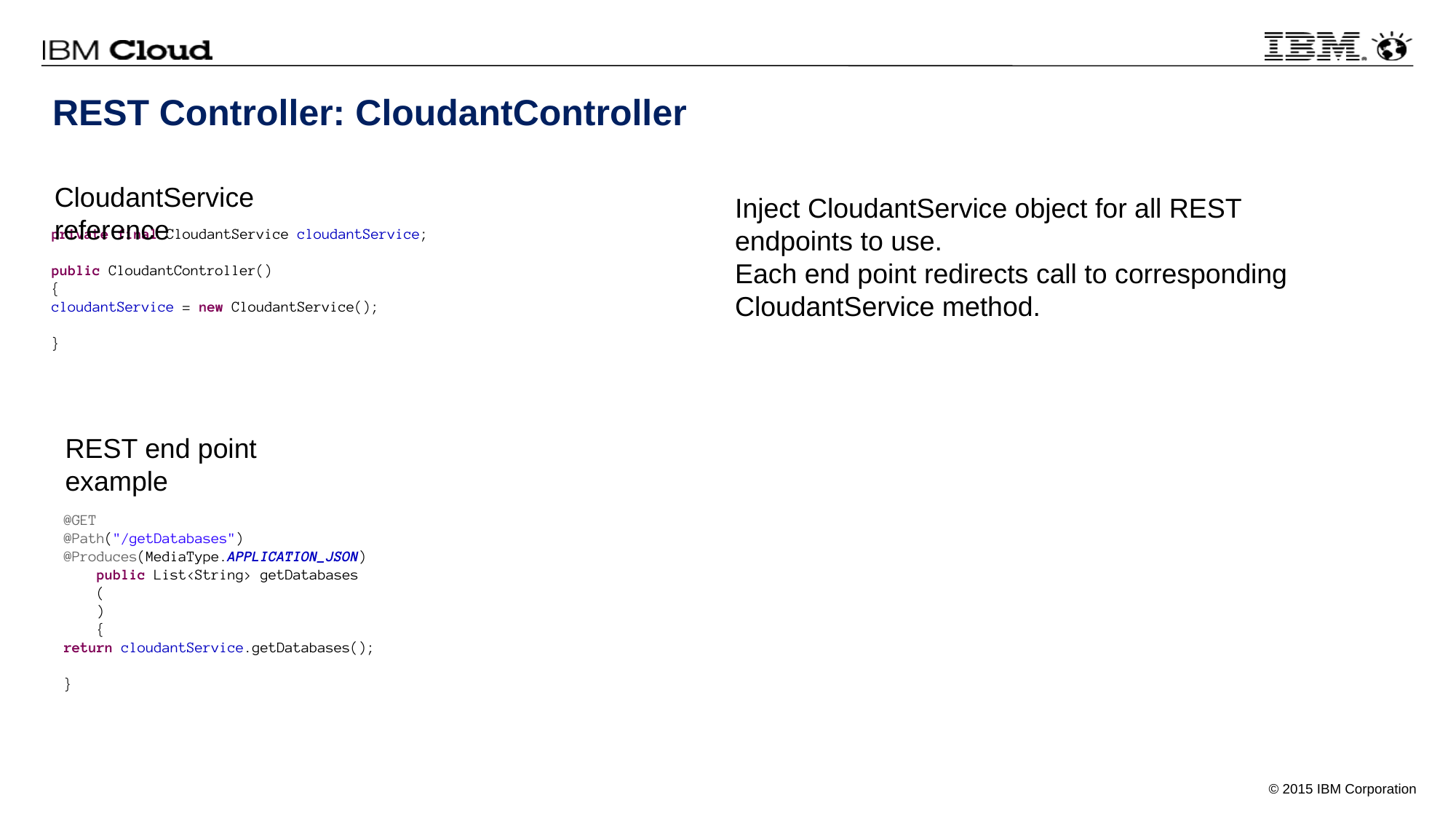

REST Controller: CloudantController
CloudantService reference
Inject CloudantService object for all REST endpoints to use.
Each end point redirects call to corresponding CloudantService method.
private final CloudantService cloudantService;

public CloudantController()
{
cloudantService = new CloudantService();

}

REST end point example
@GET
@Path("/getDatabases")
@Produces(MediaType.APPLICATION_JSON)
    public List<String> getDatabases
    (
    )
    {
return cloudantService.getDatabases();

}